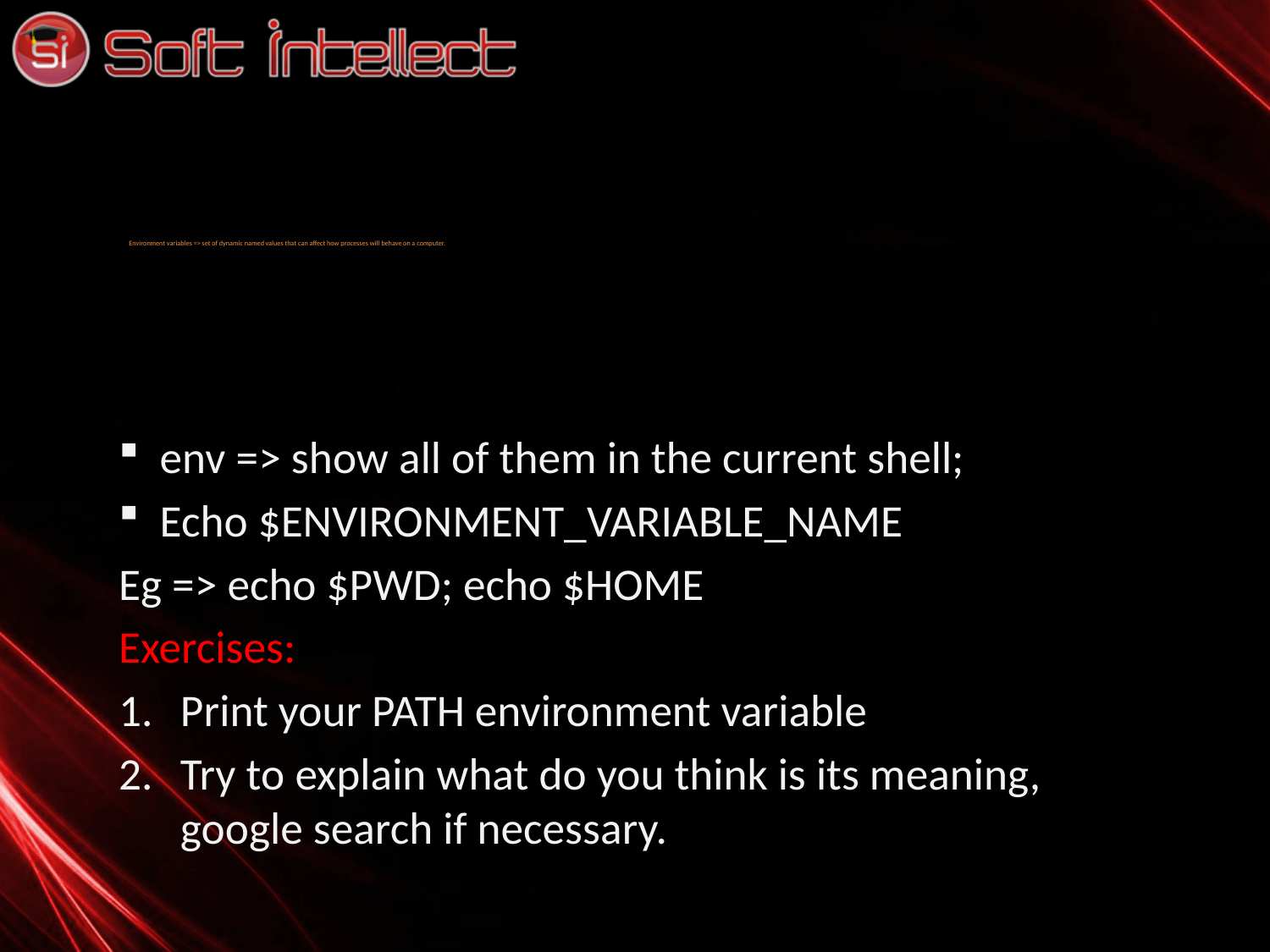

env => show all of them in the current shell;
Echo $ENVIRONMENT_VARIABLE_NAME
Eg => echo $PWD; echo $HOME
Exercises:
Print your PATH environment variable
Try to explain what do you think is its meaning, google search if necessary.

# Environment variables => set of dynamic named values that can affect how processes will behave on a computer.